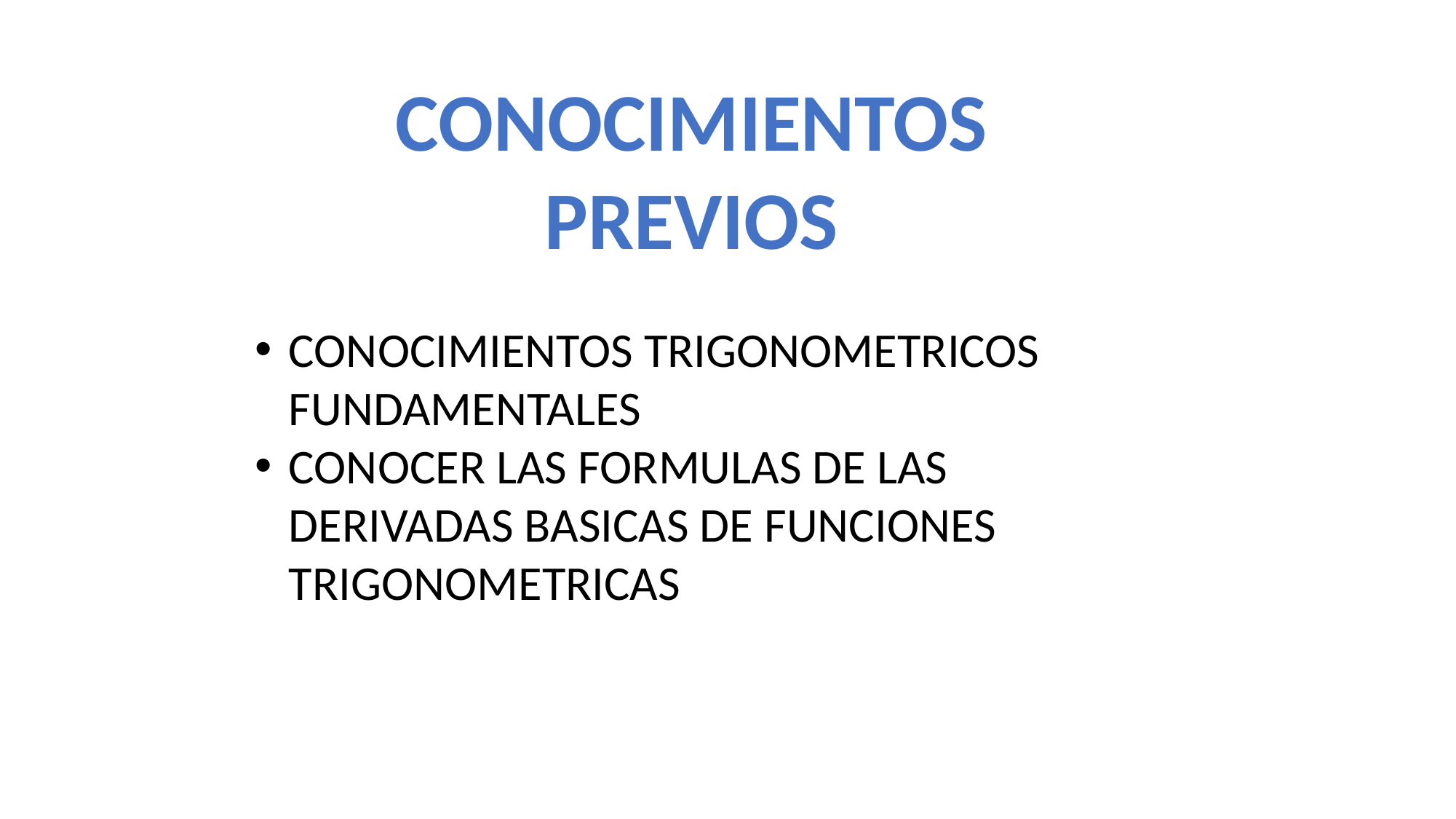

CONOCIMIENTOS
PREVIOS
CONOCIMIENTOS TRIGONOMETRICOS FUNDAMENTALES
CONOCER LAS FORMULAS DE LAS DERIVADAS BASICAS DE FUNCIONES TRIGONOMETRICAS